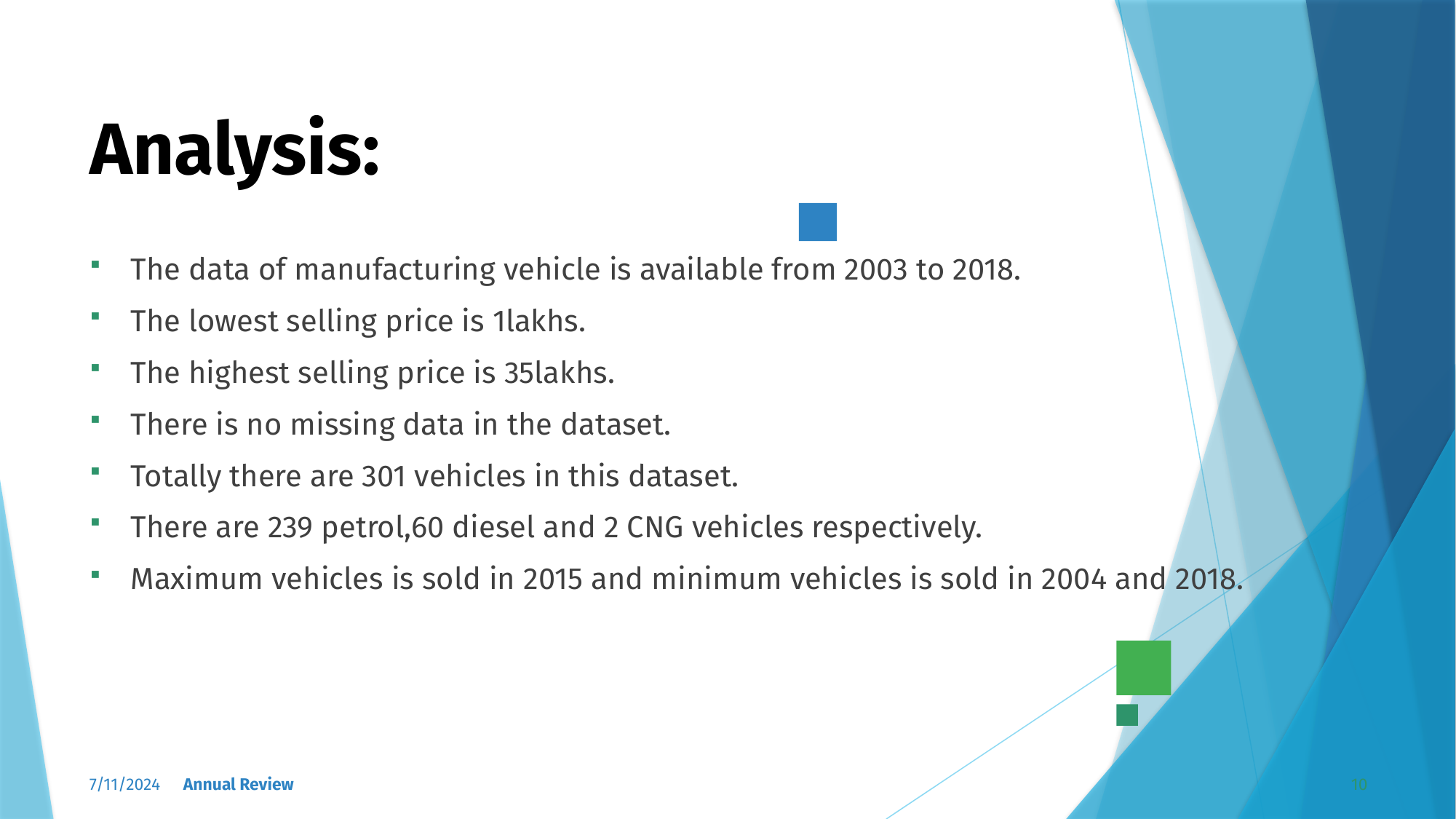

# Analysis:
The data of manufacturing vehicle is available from 2003 to 2018.
The lowest selling price is 1lakhs.
The highest selling price is 35lakhs.
There is no missing data in the dataset.
Totally there are 301 vehicles in this dataset.
There are 239 petrol,60 diesel and 2 CNG vehicles respectively.
Maximum vehicles is sold in 2015 and minimum vehicles is sold in 2004 and 2018.